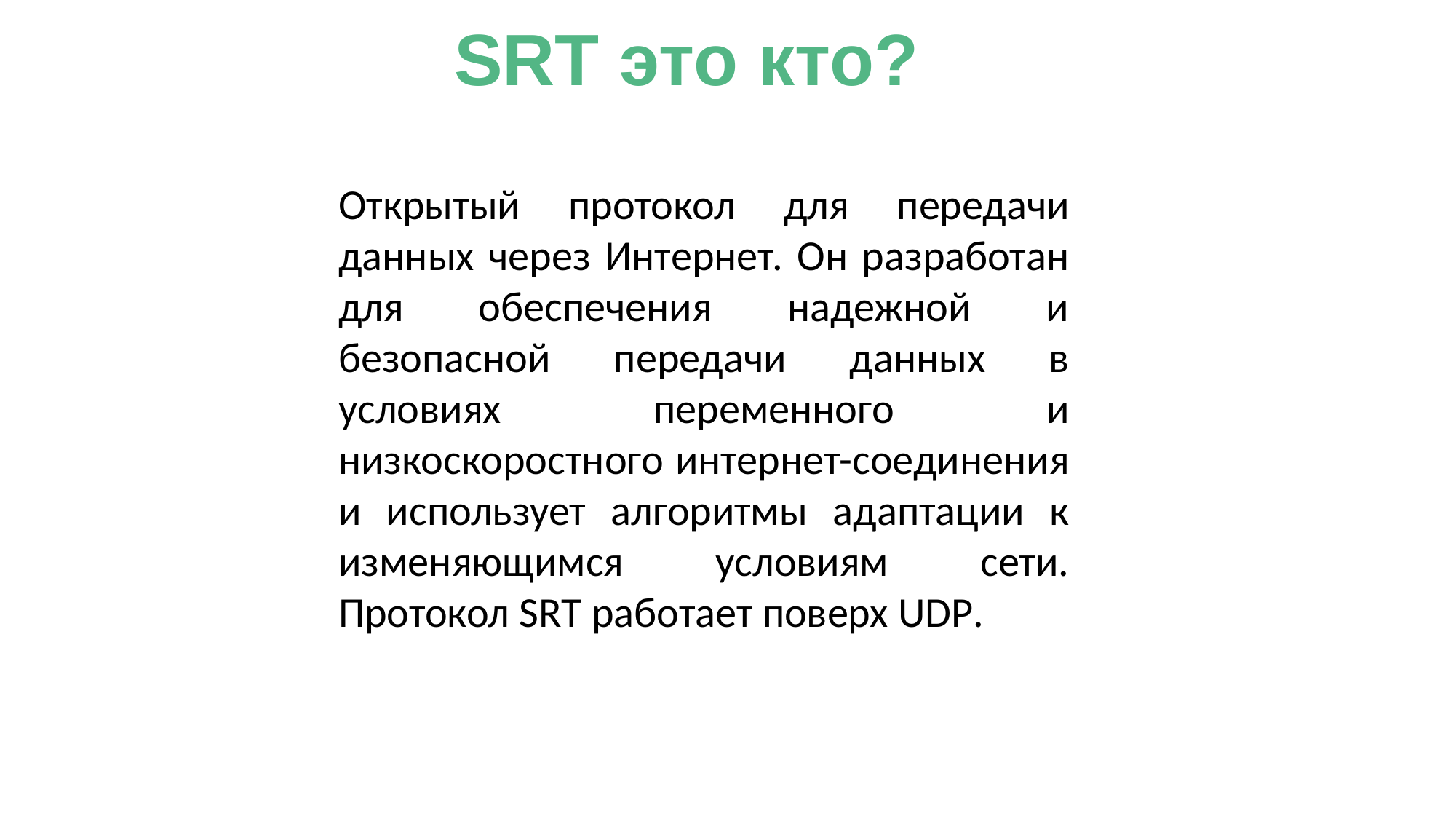

SRT это кто?
Открытый протокол для передачи данных через Интернет. Он разработан для обеспечения надежной и безопасной передачи данных в условиях переменного и низкоскоростного интернет-соединения и использует алгоритмы адаптации к изменяющимся условиям сети. Протокол SRT работает поверх UDP.